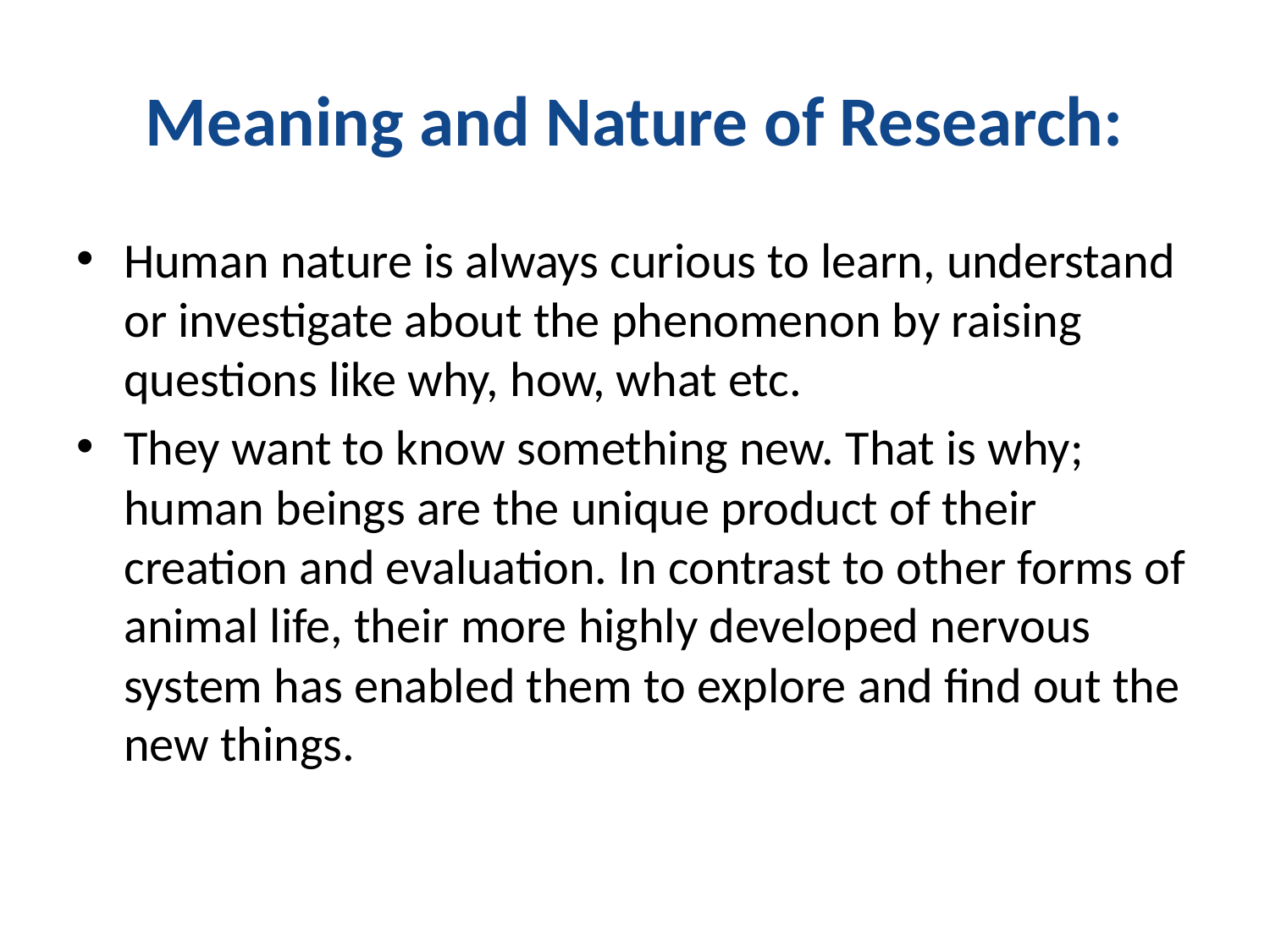

# Meaning and Nature of Research:
Human nature is always curious to learn, understand or investigate about the phenomenon by raising questions like why, how, what etc.
They want to know something new. That is why; human beings are the unique product of their creation and evaluation. In contrast to other forms of animal life, their more highly developed nervous system has enabled them to explore and find out the new things.